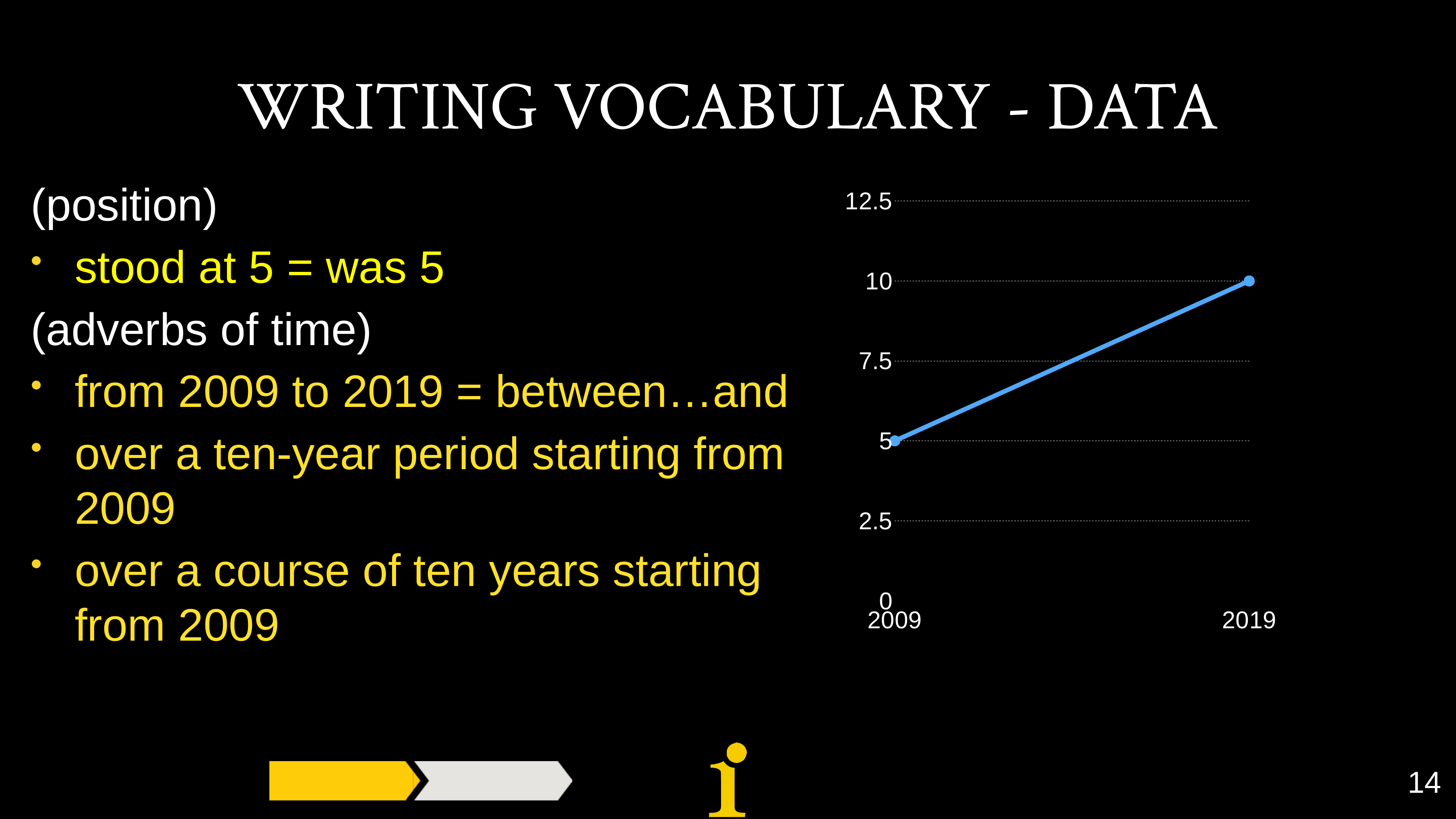

# WRITING VOCABULARY - DATA

[unsupported chart]

(position)
stood at 5 = was 5
(adverbs of time)
from 2009 to 2019 = between…and
over a ten-year period starting from 2009
over a course of ten years starting from 2009
14